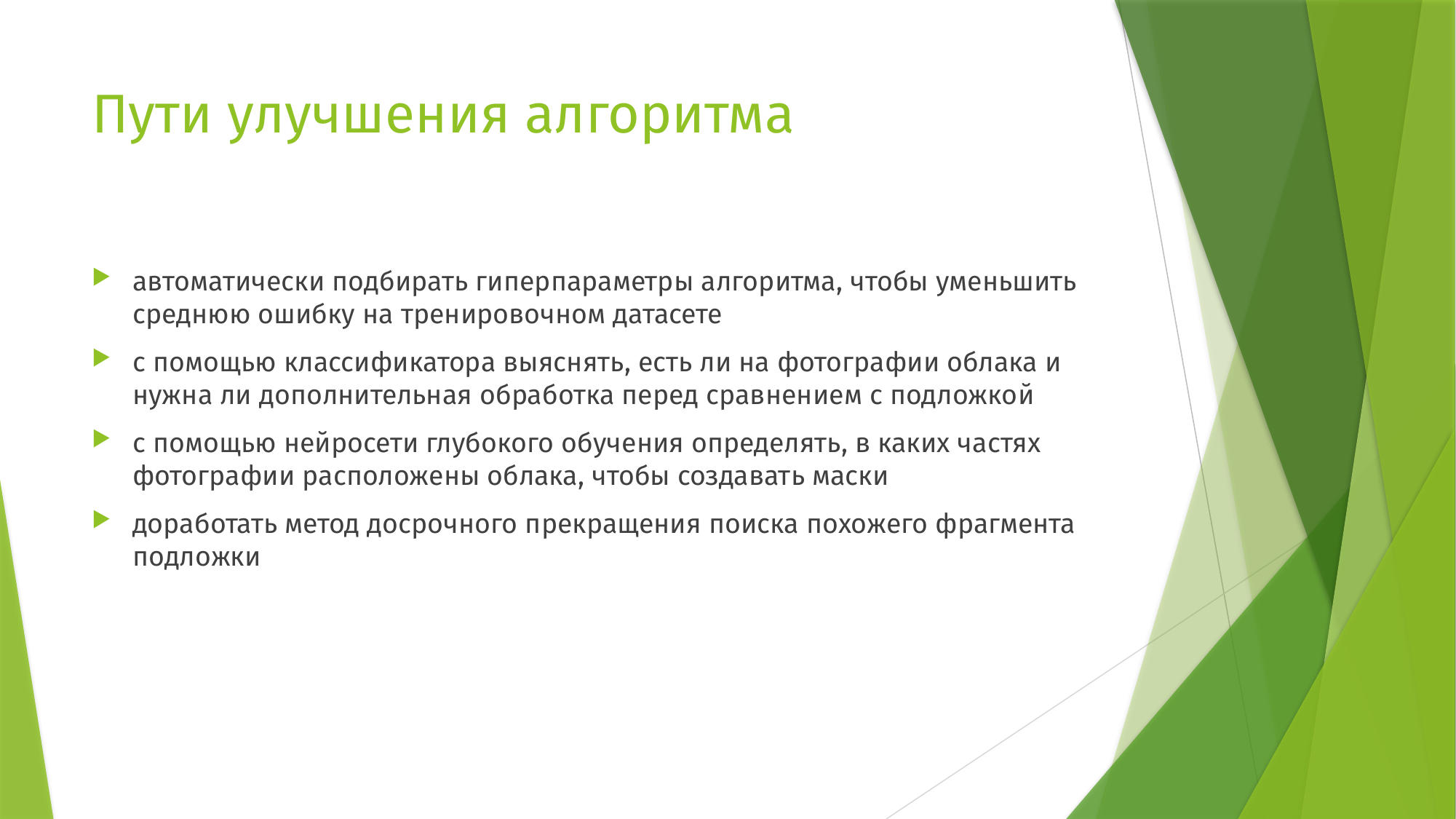

# Пути улучшения алгоритма
автоматически подбирать гиперпараметры алгоритма, чтобы уменьшить среднюю ошибку на тренировочном датасете
с помощью классификатора выяснять, есть ли на фотографии облака и нужна ли дополнительная обработка перед сравнением с подложкой
с помощью нейросети глубокого обучения определять, в каких частях фотографии расположены облака, чтобы создавать маски
доработать метод досрочного прекращения поиска похожего фрагмента подложки